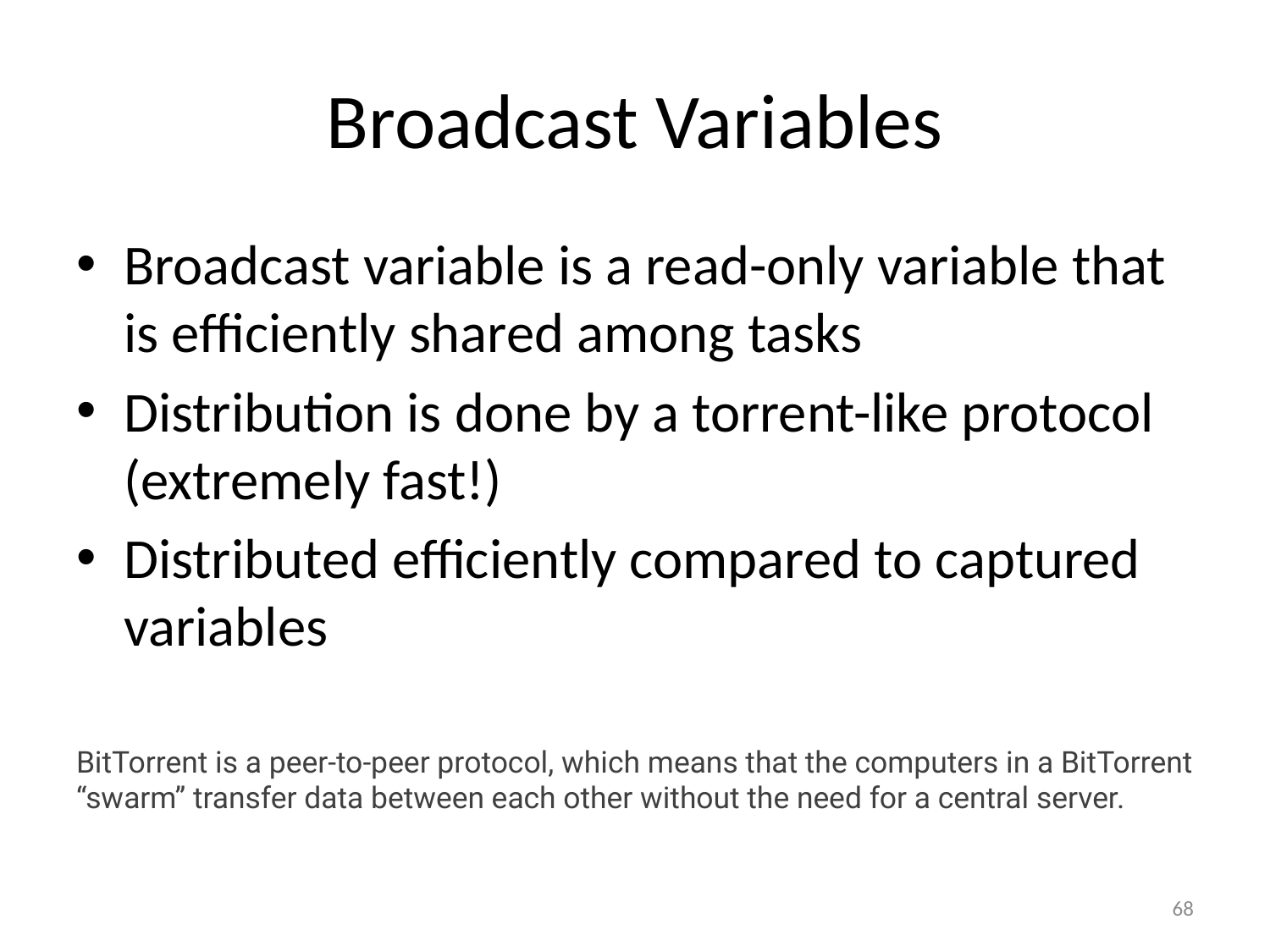

# Broadcast Variables
Broadcast variable is a read-only variable that is efficiently shared among tasks
Distribution is done by a torrent-like protocol (extremely fast!)
Distributed efficiently compared to captured variables

BitTorrent is a peer-to-peer protocol, which means that the computers in a BitTorrent “swarm” transfer data between each other without the need for a central server.
68